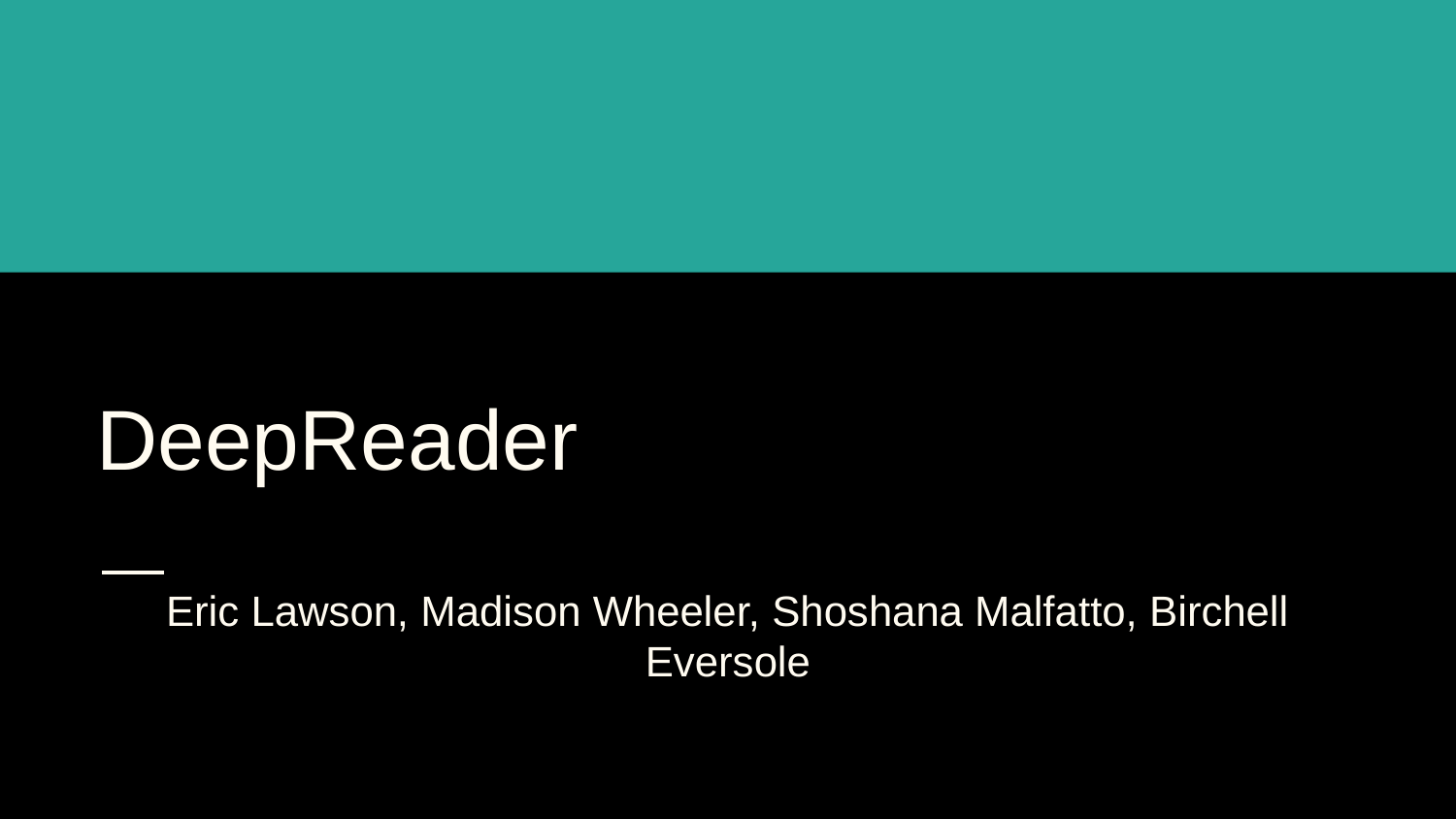

# DeepReader
Eric Lawson, Madison Wheeler, Shoshana Malfatto, Birchell Eversole